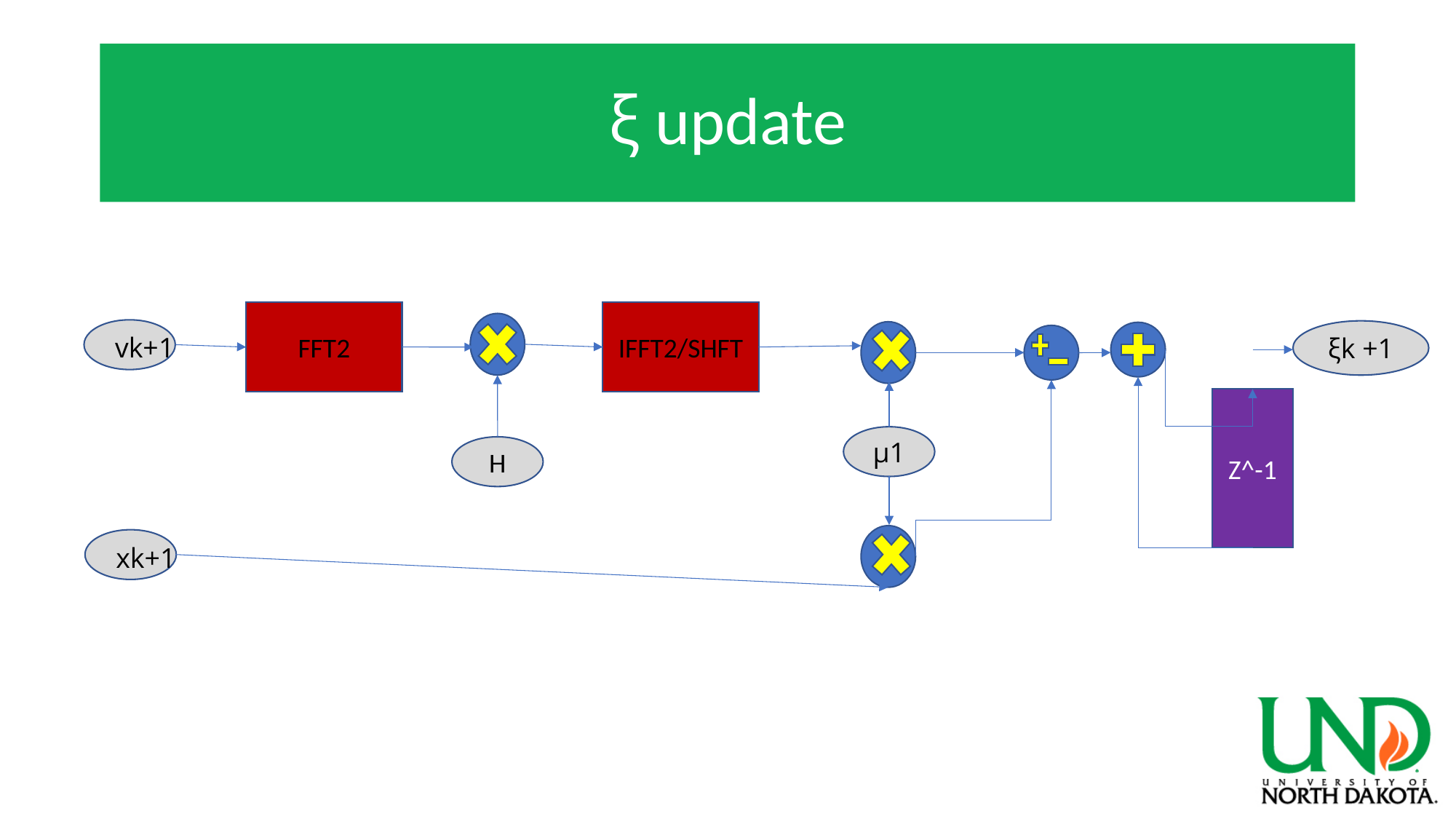

# ξ update
FFT2
IFFT2/SHFT

vk+1

ξk +1

Z^-1
μ1
H

xk+1